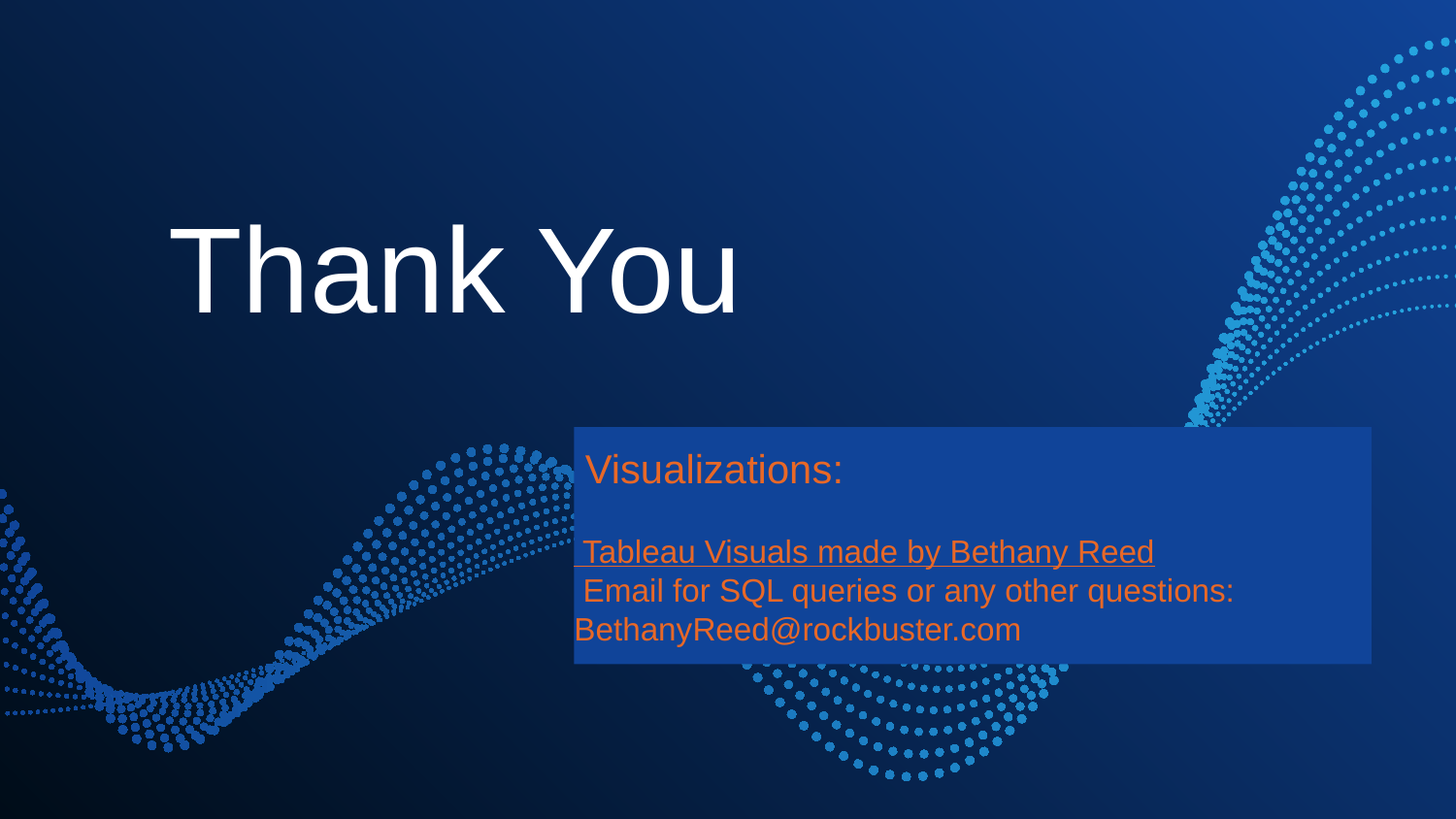

# Thank You
 Visualizations:

 Tableau Visuals made by Bethany Reed
 Email for SQL queries or any other questions:    	BethanyReed@rockbuster.com